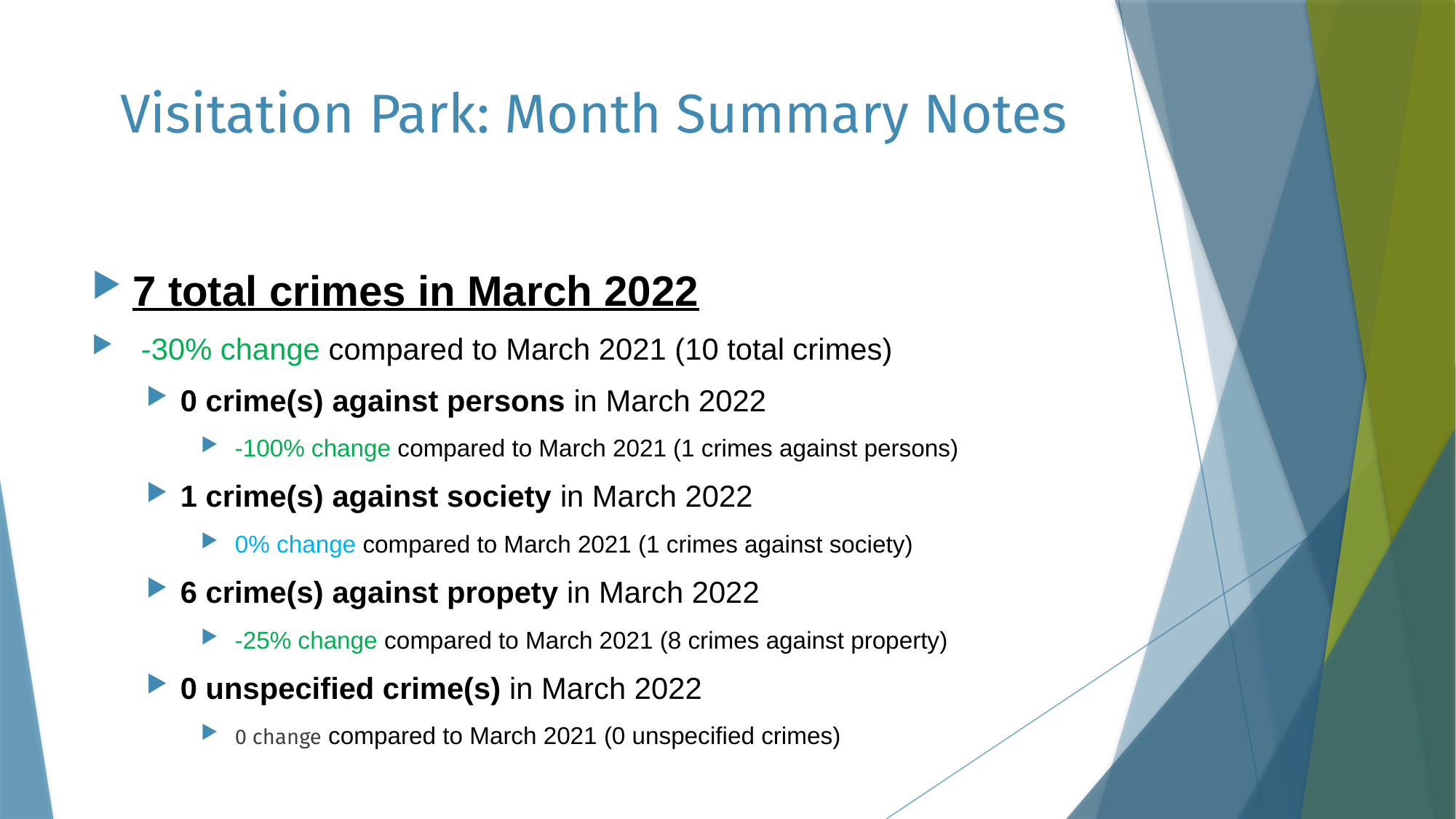

# Visitation Park: Month Summary Notes
7 total crimes in March 2022
 -30% change compared to March 2021 (10 total crimes)
0 crime(s) against persons in March 2022
 -100% change compared to March 2021 (1 crimes against persons)
1 crime(s) against society in March 2022
 0% change compared to March 2021 (1 crimes against society)
6 crime(s) against propety in March 2022
 -25% change compared to March 2021 (8 crimes against property)
0 unspecified crime(s) in March 2022
 0 change compared to March 2021 (0 unspecified crimes)